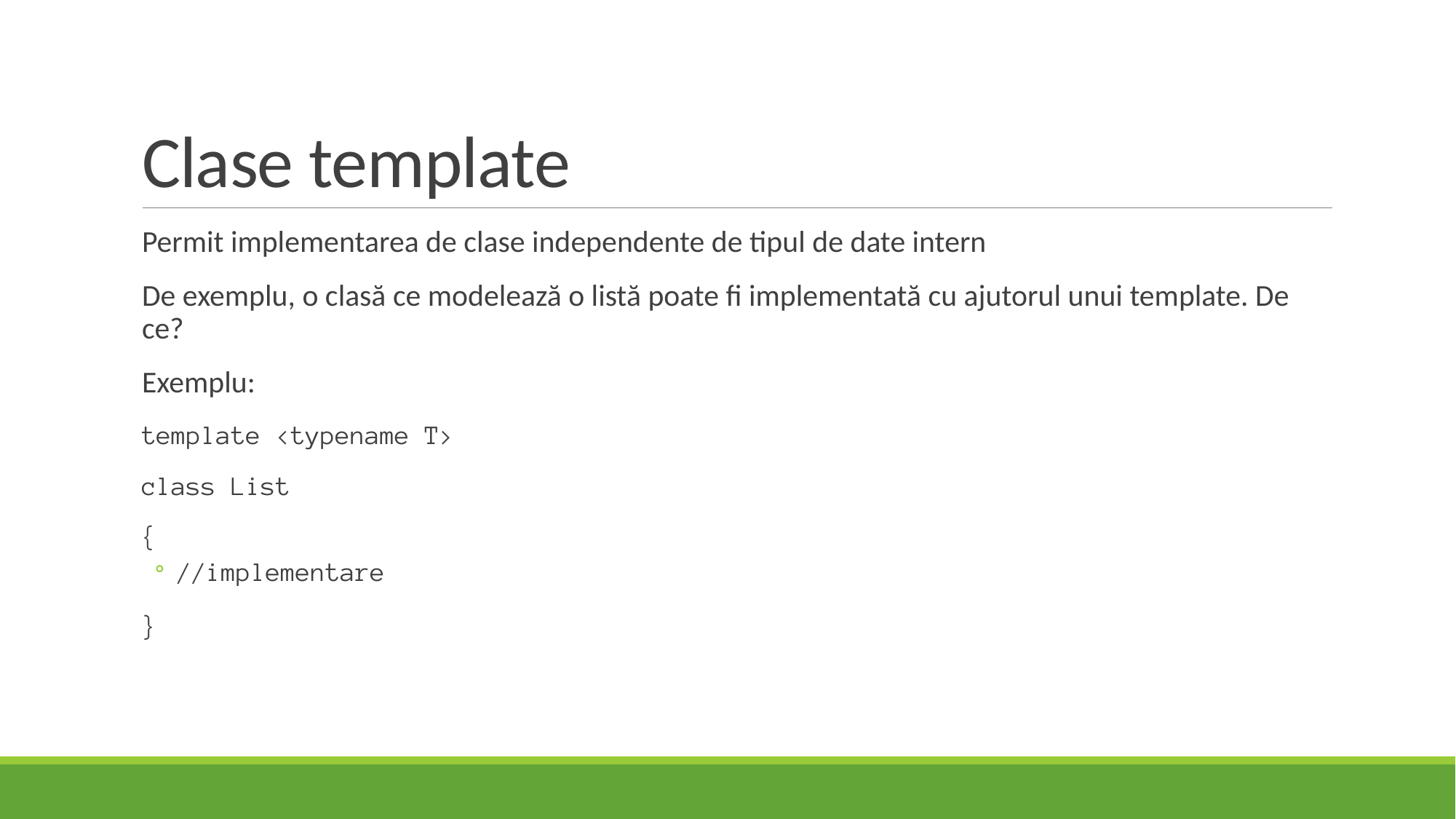

# Clase template
Permit implementarea de clase independente de tipul de date intern
De exemplu, o clasă ce modelează o listă poate fi implementată cu ajutorul unui template. De ce?
Exemplu:
template <typename T>
class List
{
//implementare
}